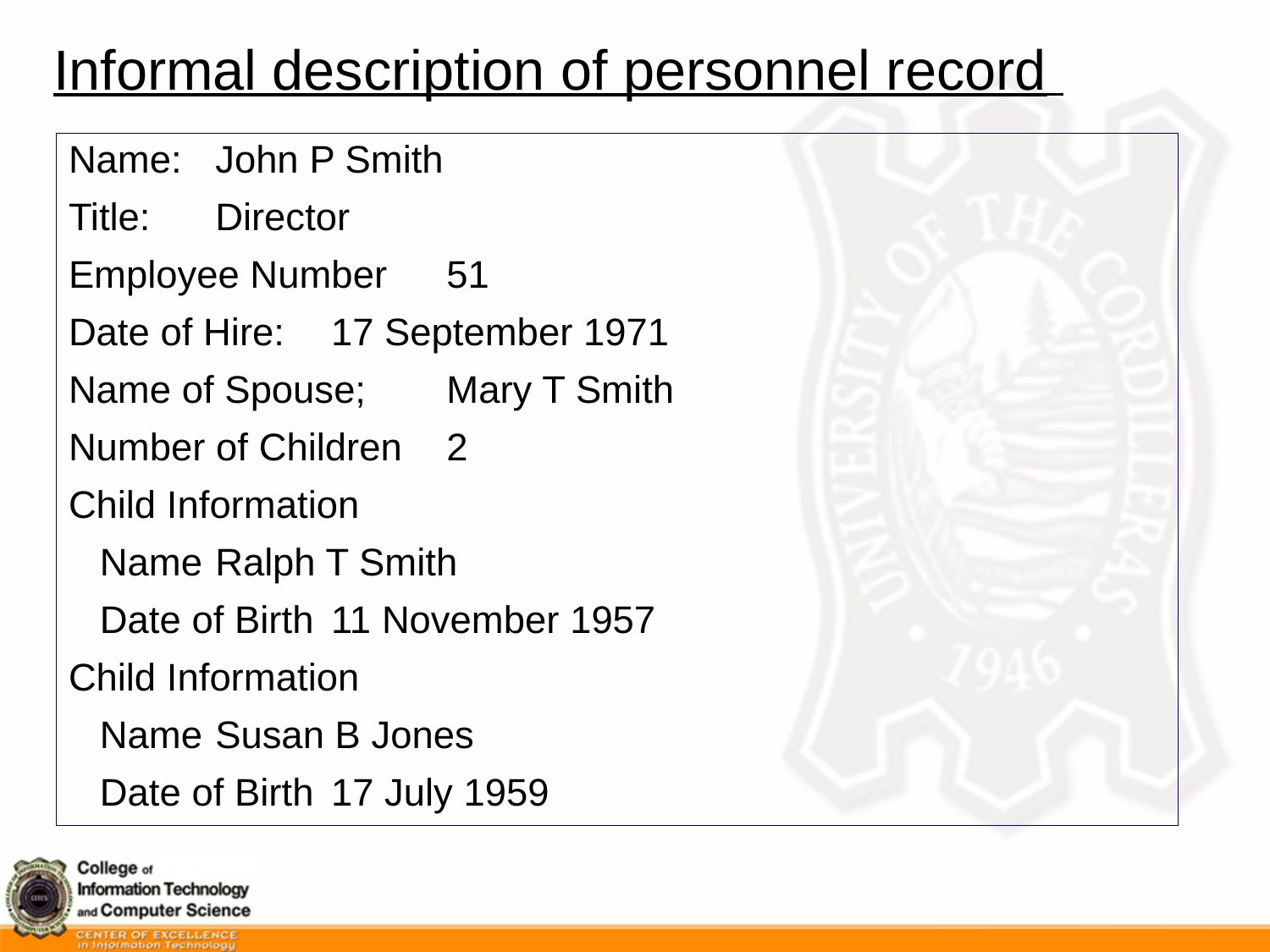

Informal description of personnel record
Name:			John P Smith
Title:			Director
Employee Number	51
Date of Hire:		17 September 1971
Name of Spouse;	Mary T Smith
Number of Children	2
Child Information
	Name		Ralph T Smith
	Date of Birth		11 November 1957
Child Information
	Name		Susan B Jones
	Date of Birth	17 July 1959